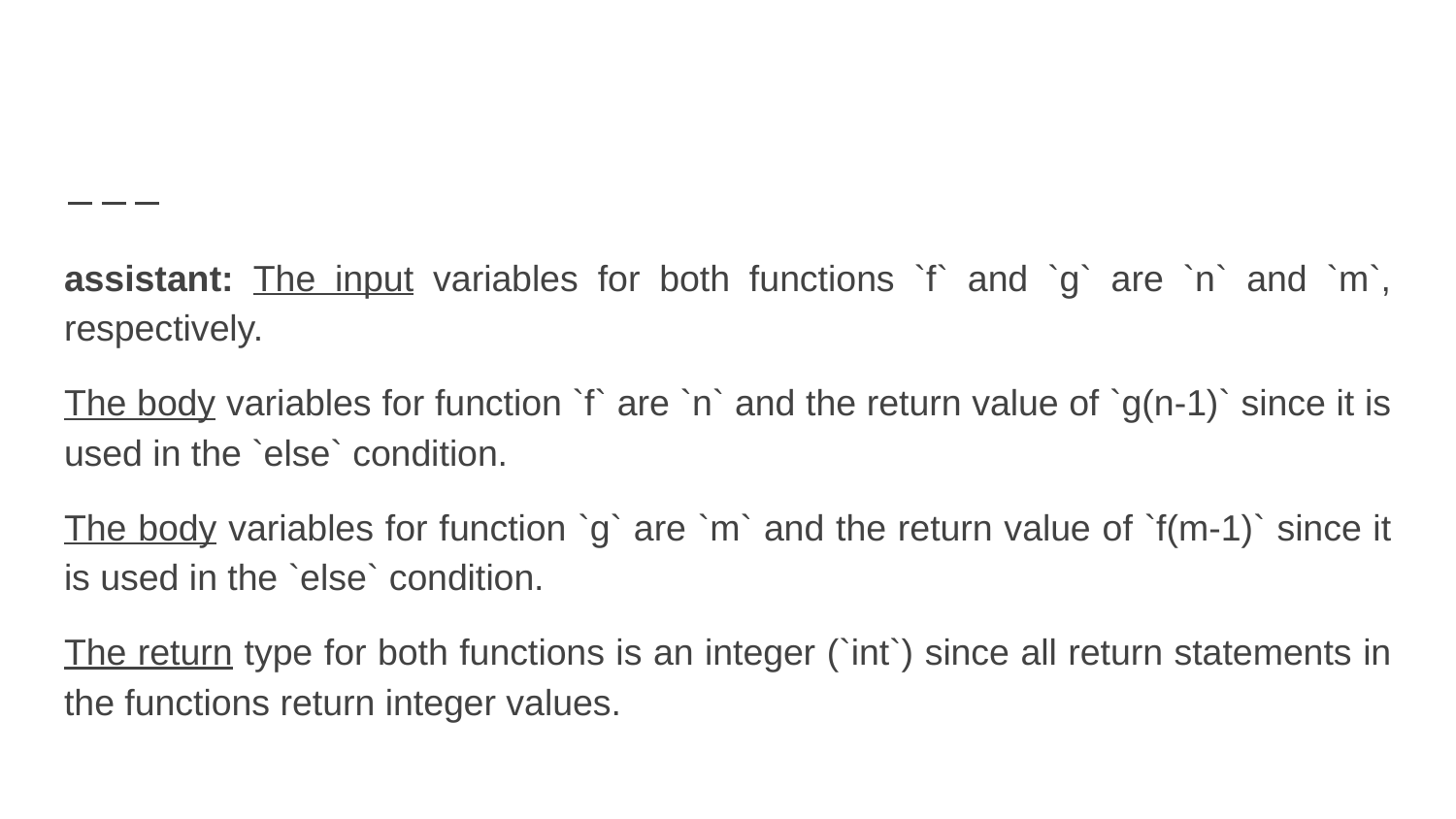

assistant: The input variables for both functions `f` and `g` are `n` and `m`, respectively.
The body variables for function `f` are `n` and the return value of `g(n-1)` since it is used in the `else` condition.
The body variables for function `g` are `m` and the return value of `f(m-1)` since it is used in the `else` condition.
The return type for both functions is an integer (`int`) since all return statements in the functions return integer values.